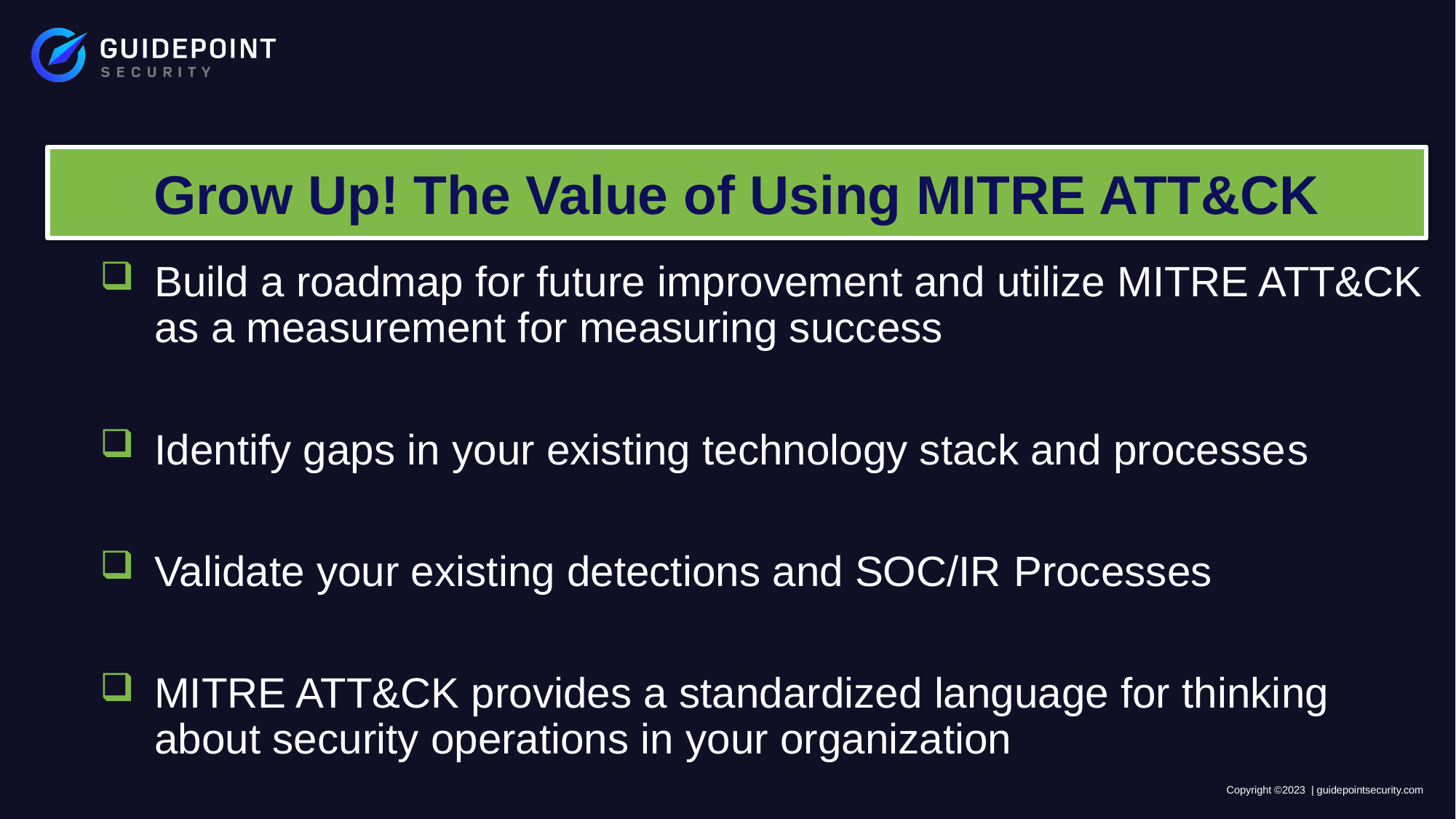

Grow Up! The Value of Using MITRE ATT&CK
Build a roadmap for future improvement and utilize MITRE ATT&CK as a measurement for measuring success

Identify gaps in your existing technology stack and processes

Validate your existing detections and SOC/IR Processes

MITRE ATT&CK provides a standardized language for thinking about security operations in your organization